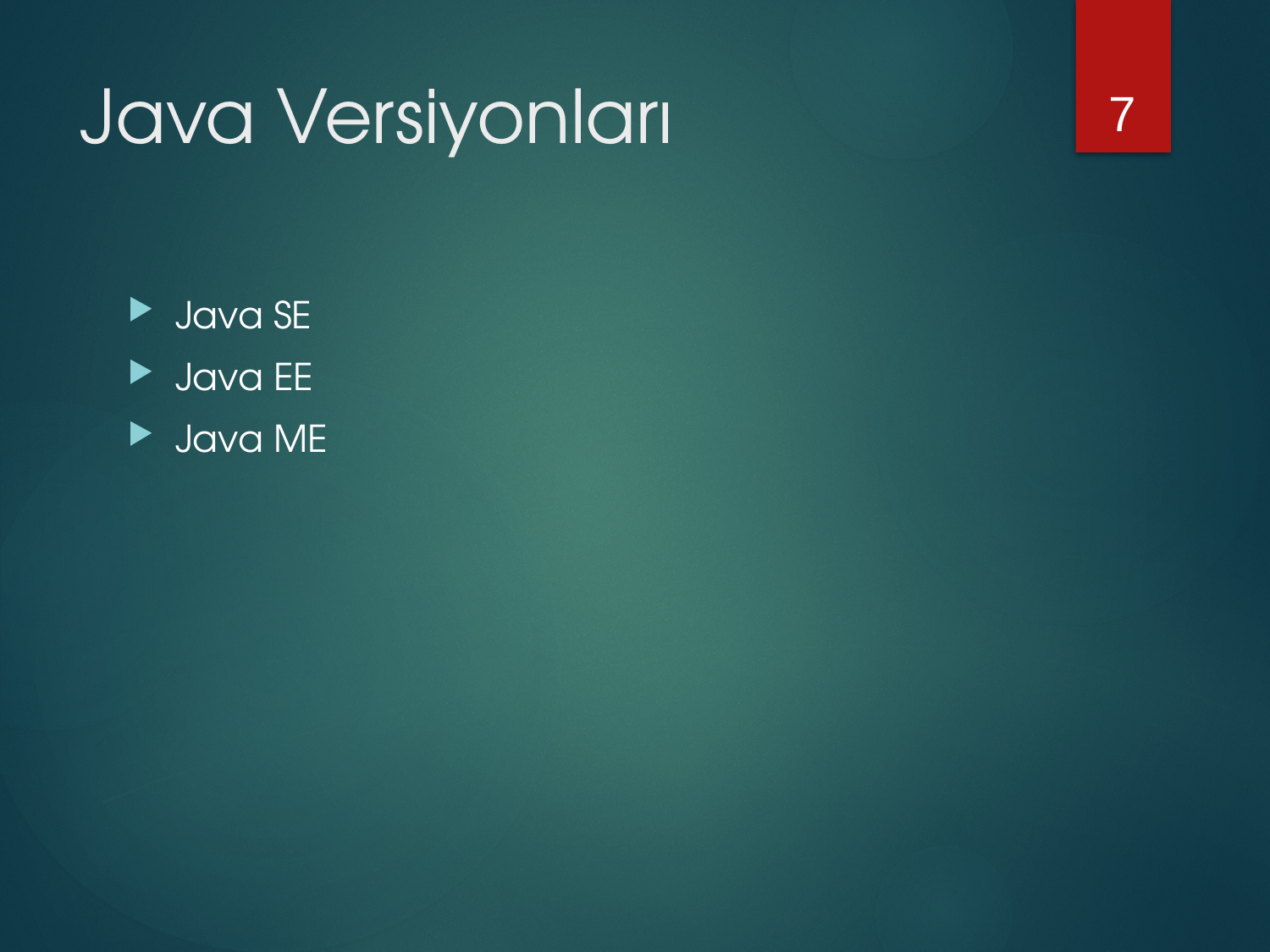

7
# Java Versiyonları
Java SE
Java EE
Java ME